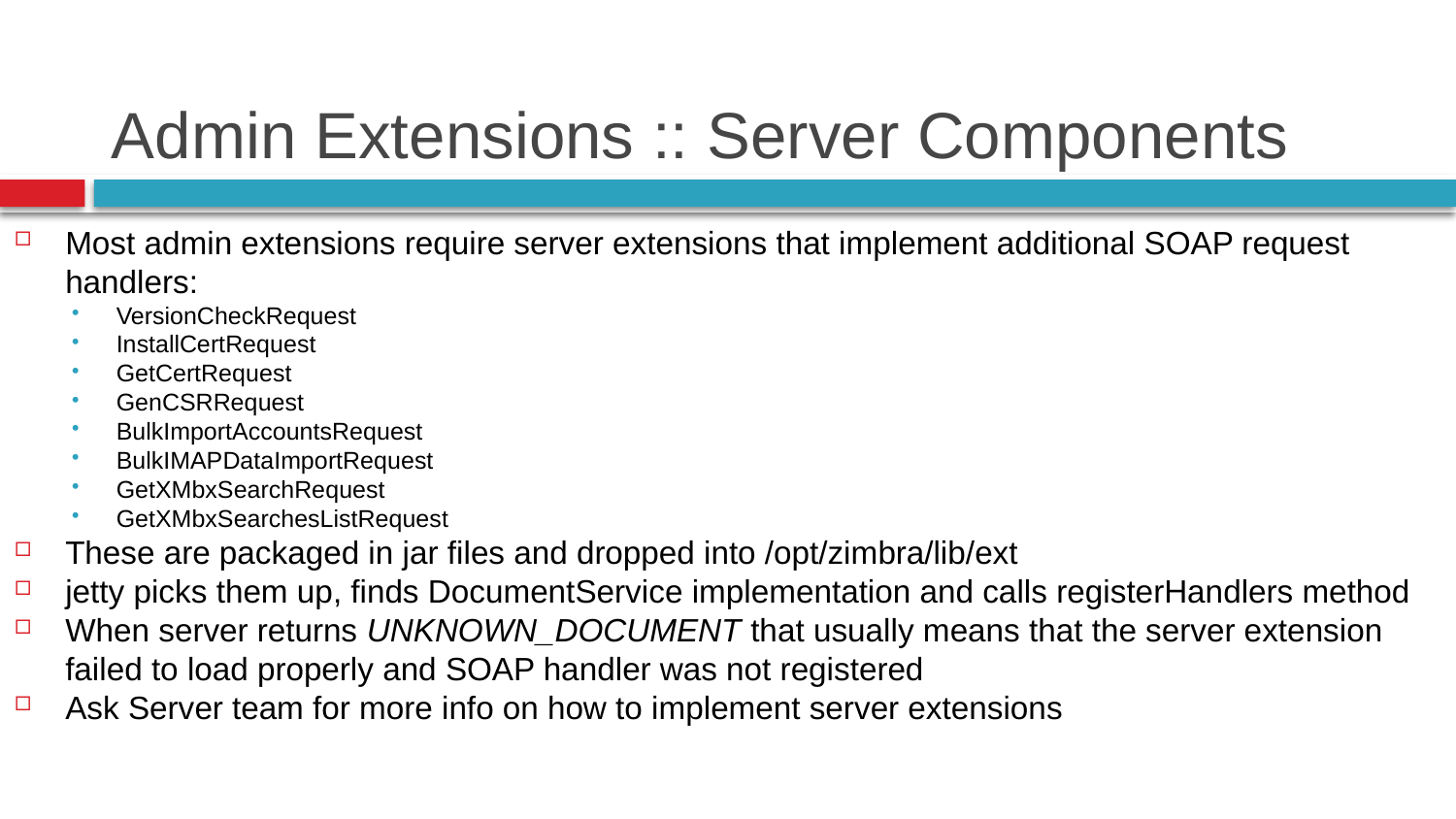

# Admin Extensions :: Server Components
Most admin extensions require server extensions that implement additional SOAP request handlers:
VersionCheckRequest
InstallCertRequest
GetCertRequest
GenCSRRequest
BulkImportAccountsRequest
BulkIMAPDataImportRequest
GetXMbxSearchRequest
GetXMbxSearchesListRequest
These are packaged in jar files and dropped into /opt/zimbra/lib/ext
jetty picks them up, finds DocumentService implementation and calls registerHandlers method
When server returns UNKNOWN_DOCUMENT that usually means that the server extension failed to load properly and SOAP handler was not registered
Ask Server team for more info on how to implement server extensions